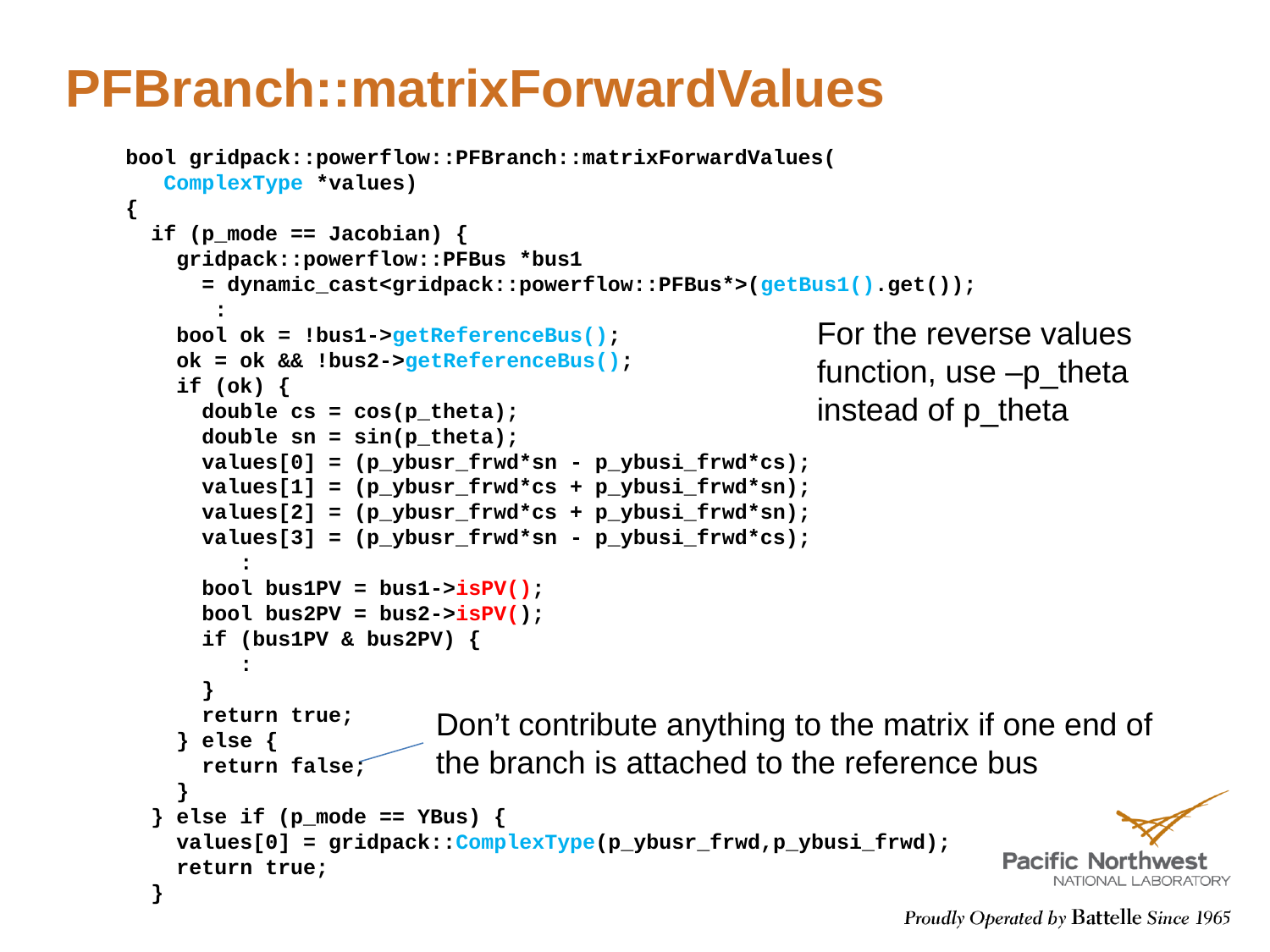

# PFBranch::matrixForwardValues
bool gridpack::powerflow::PFBranch::matrixForwardValues(
   ComplexType *values)
{
  if (p_mode == Jacobian) {
    gridpack::powerflow::PFBus *bus1
      = dynamic_cast<gridpack::powerflow::PFBus*>(getBus1().get());
       :
    bool ok = !bus1->getReferenceBus();
    ok = ok && !bus2->getReferenceBus();
    if (ok) {
      double cs = cos(p_theta);
      double sn = sin(p_theta);
      values[0] = (p_ybusr_frwd*sn - p_ybusi_frwd*cs);
      values[1] = (p_ybusr_frwd*cs + p_ybusi_frwd*sn);
      values[2] = (p_ybusr_frwd*cs + p_ybusi_frwd*sn);
      values[3] = (p_ybusr_frwd*sn - p_ybusi_frwd*cs);
         :
      bool bus1PV = bus1->isPV();
      bool bus2PV = bus2->isPV();
      if (bus1PV & bus2PV) {
         :
      }
      return true;
    } else {
      return false;
    }
  } else if (p_mode == YBus) {
    values[0] = gridpack::ComplexType(p_ybusr_frwd,p_ybusi_frwd);
    return true;
  }
For the reverse values function, use –p_theta instead of p_theta
Don’t contribute anything to the matrix if one end of the branch is attached to the reference bus